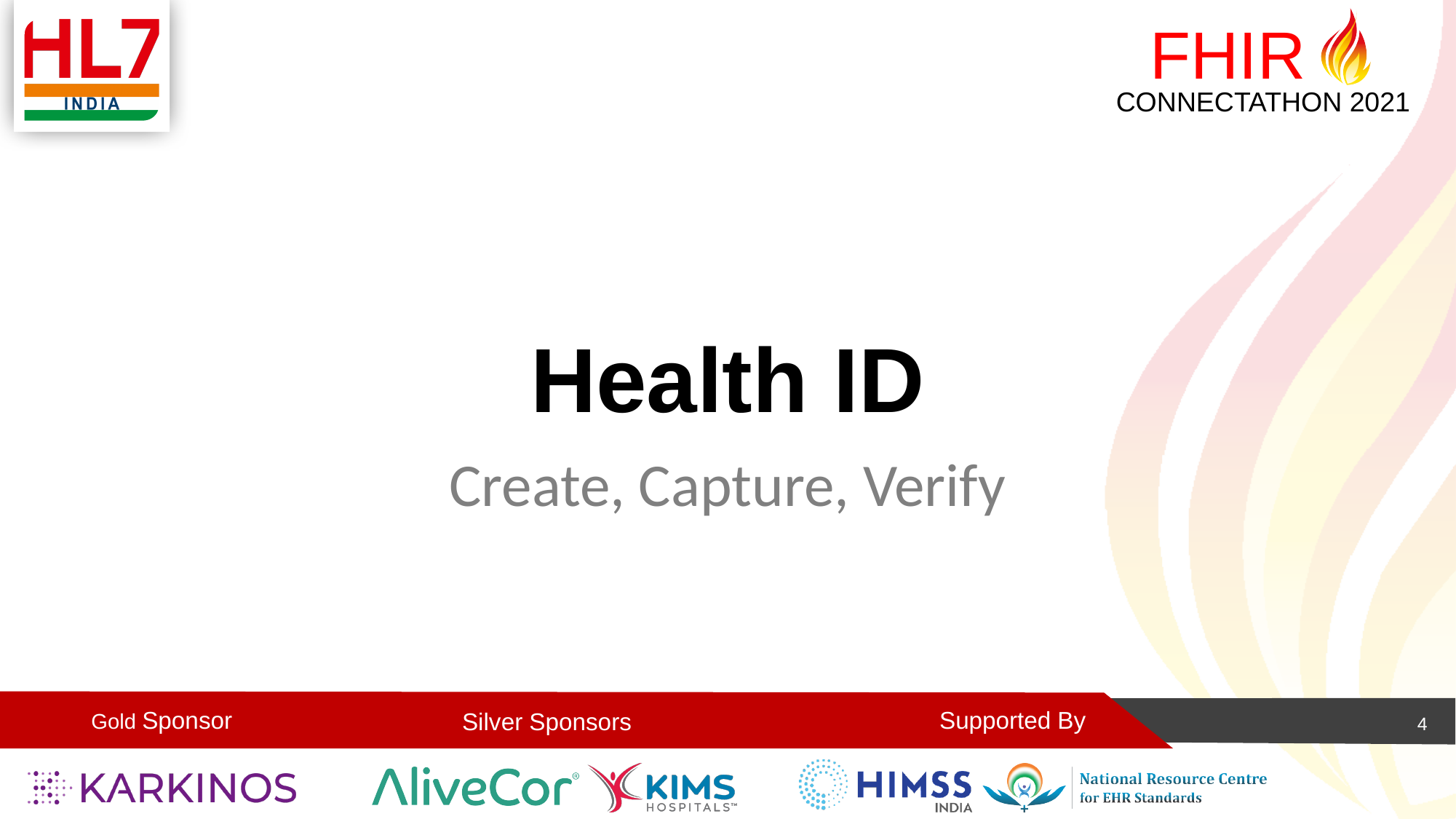

# Health ID
Create, Capture, Verify
4